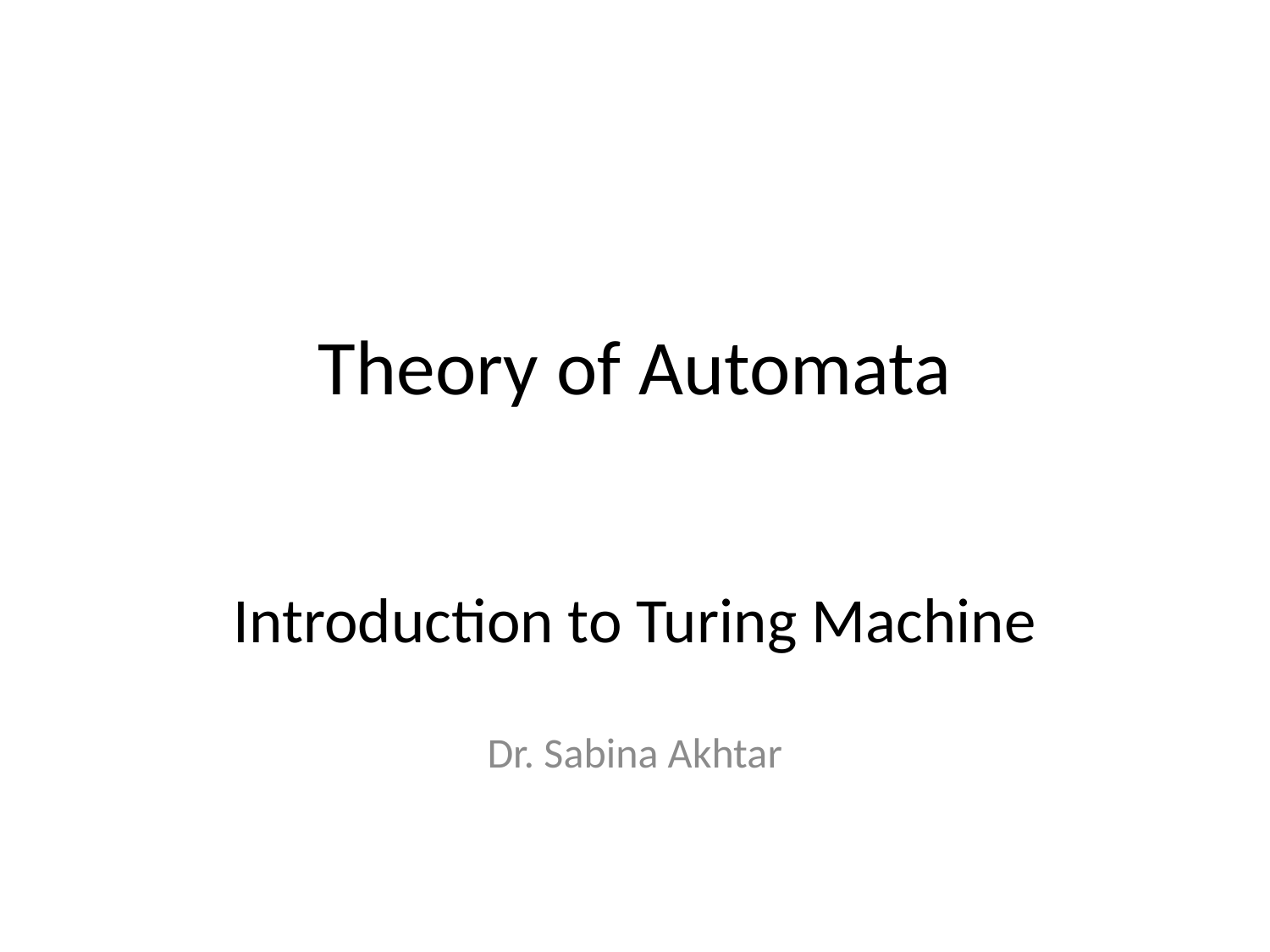

# Theory of Automata Introduction to Turing Machine
Dr. Sabina Akhtar